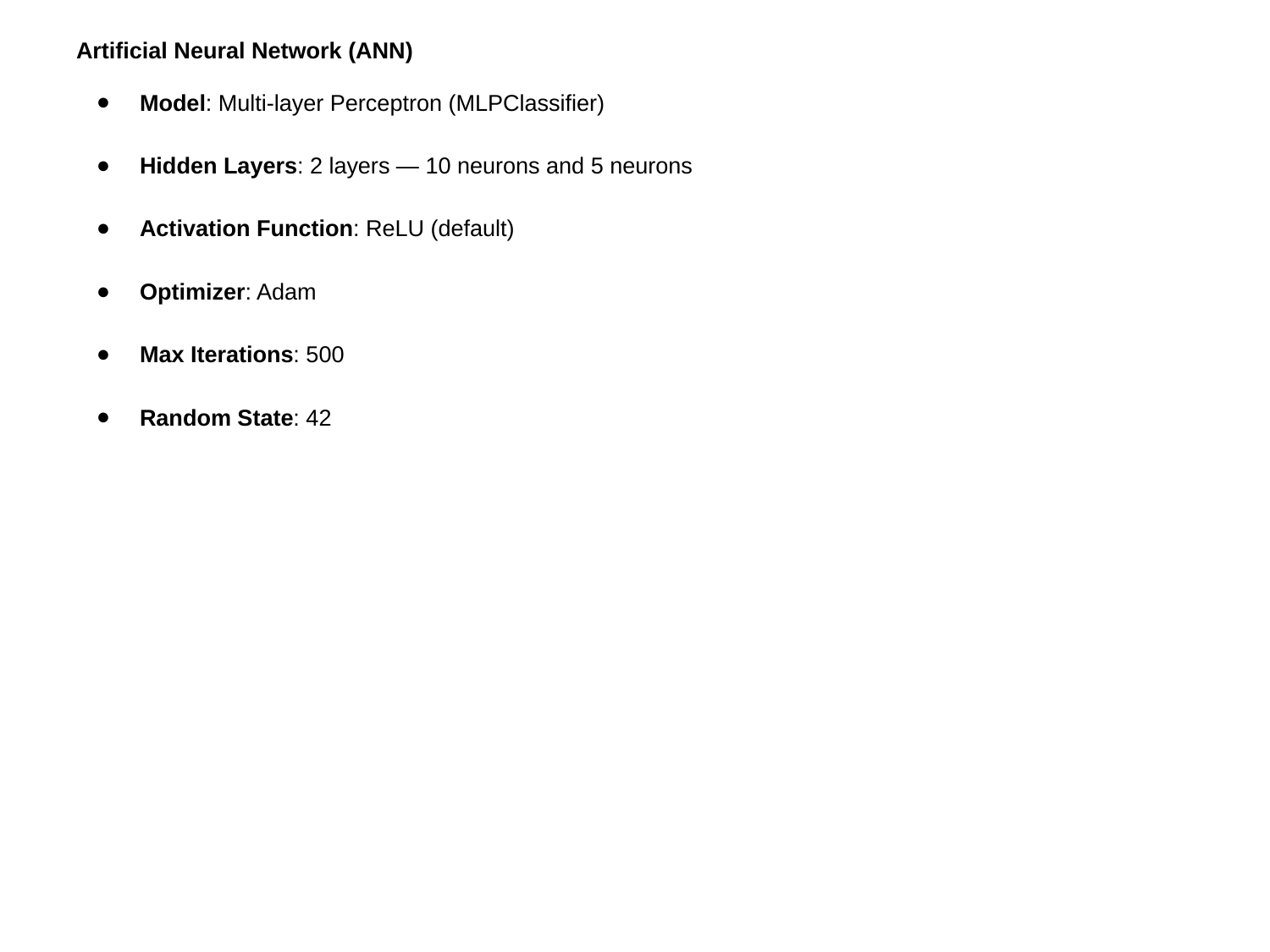

Artificial Neural Network (ANN)
Model: Multi-layer Perceptron (MLPClassifier)
Hidden Layers: 2 layers — 10 neurons and 5 neurons
Activation Function: ReLU (default)
Optimizer: Adam
Max Iterations: 500
Random State: 42